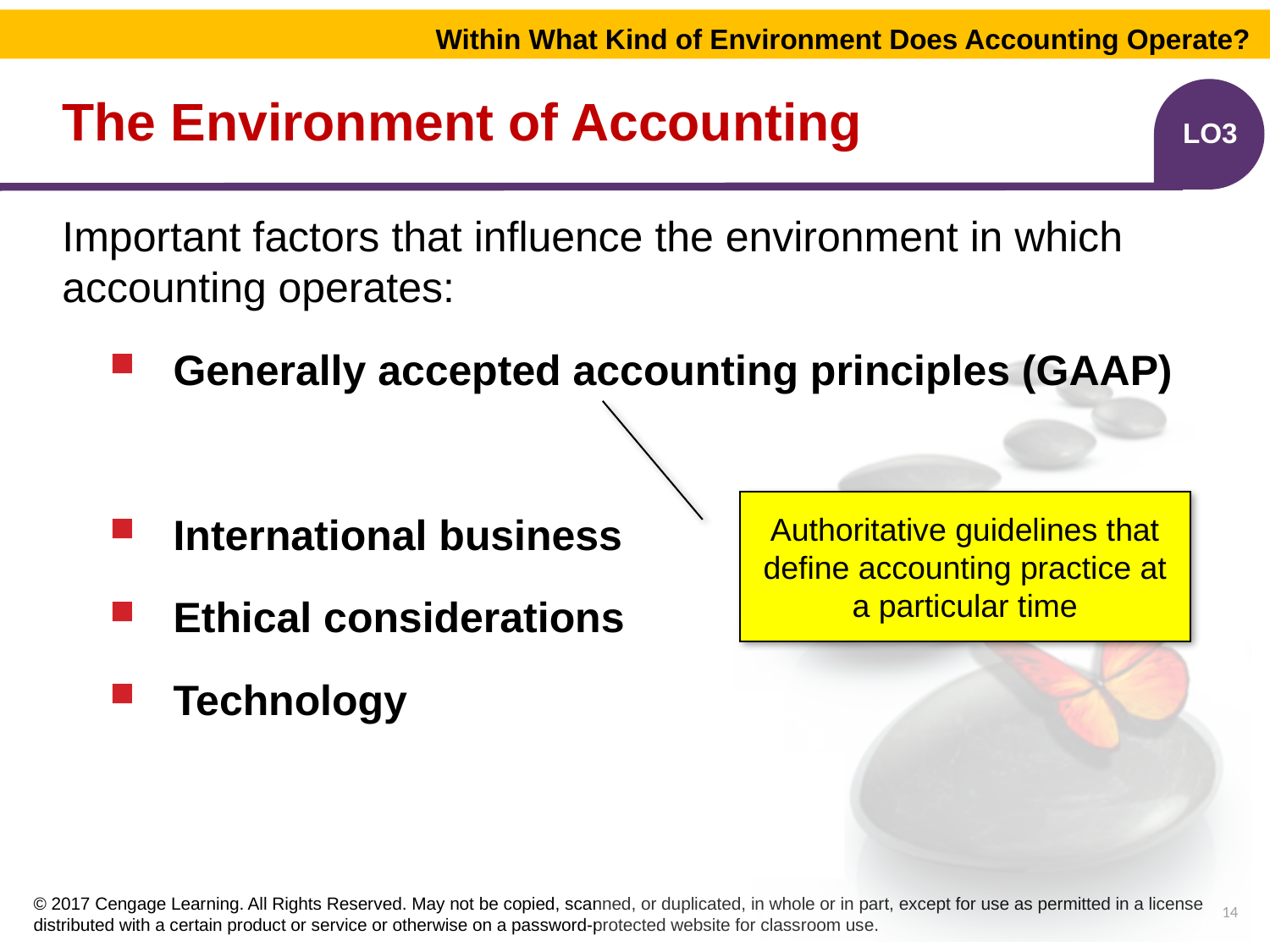

Within What Kind of Environment Does Accounting Operate?
# The Environment of Accounting
LO3
Important factors that influence the environment in which accounting operates:
Generally accepted accounting principles (GAAP)

International business
Ethical considerations
Technology

Authoritative guidelines that define accounting practice at a particular time
14